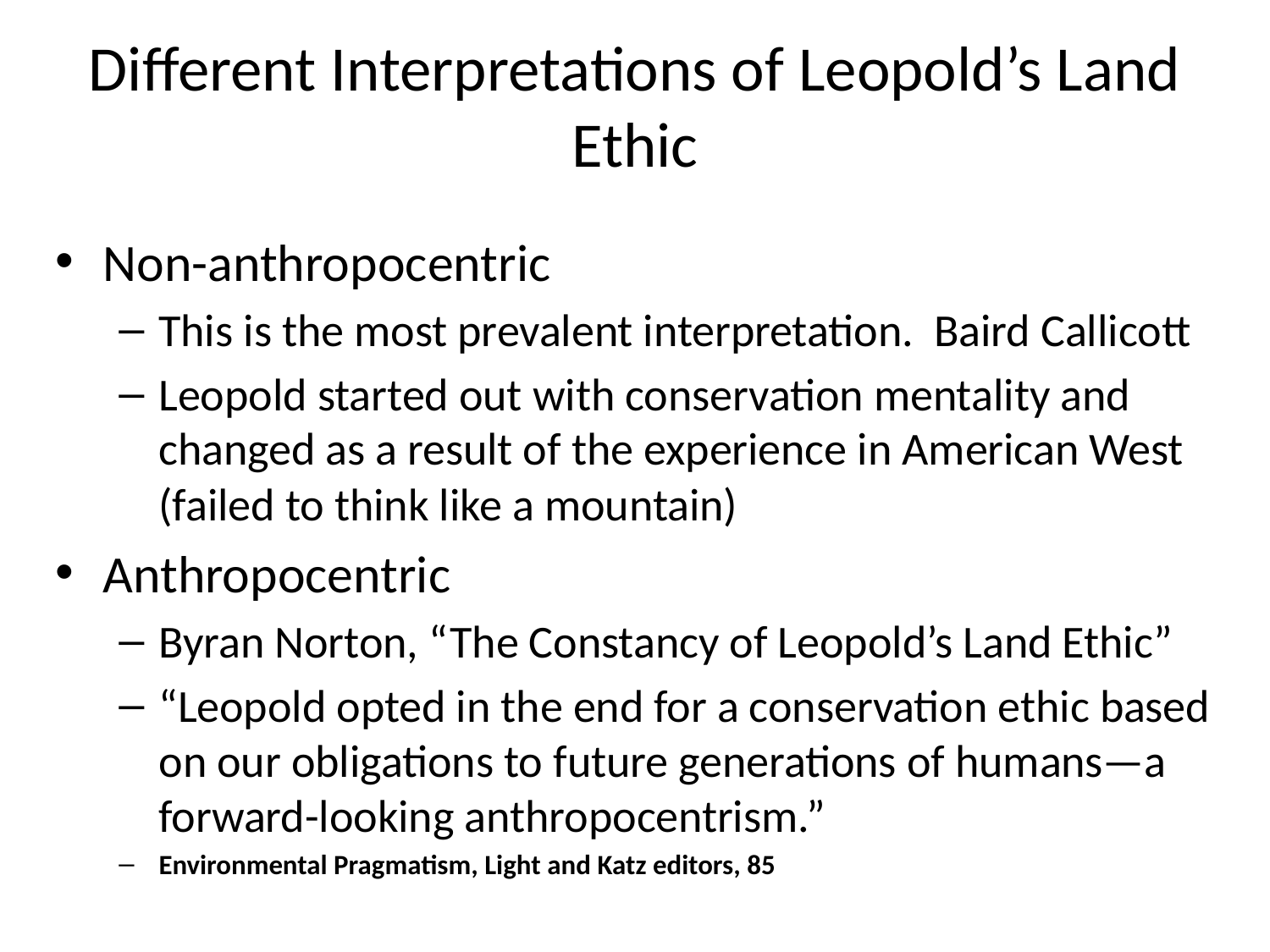

# Different Interpretations of Leopold’s Land Ethic
Non-anthropocentric
This is the most prevalent interpretation.  Baird Callicott
Leopold started out with conservation mentality and changed as a result of the experience in American West (failed to think like a mountain)
Anthropocentric
Byran Norton, “The Constancy of Leopold’s Land Ethic”
“Leopold opted in the end for a conservation ethic based on our obligations to future generations of humans—a forward-looking anthropocentrism.”
Environmental Pragmatism, Light and Katz editors, 85